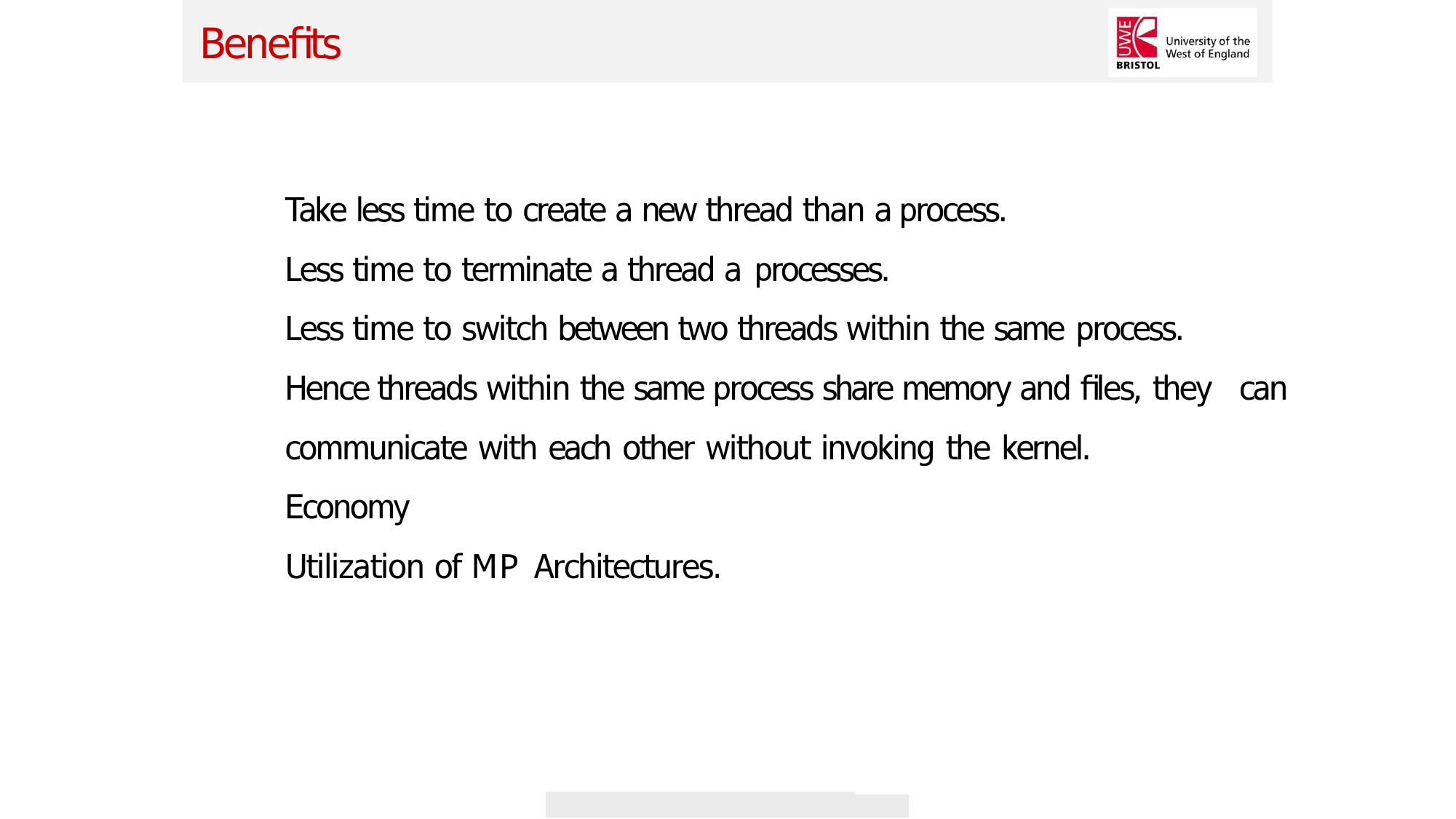

Benefits
Take less time to create a new thread than a process.
Less time to terminate a thread a processes.
Less time to switch between two threads within the same process.
Hence threads within the same process share memory and files, they  can communicate with each other without invoking the kernel.
Economy
Utilization of MP Architectures.